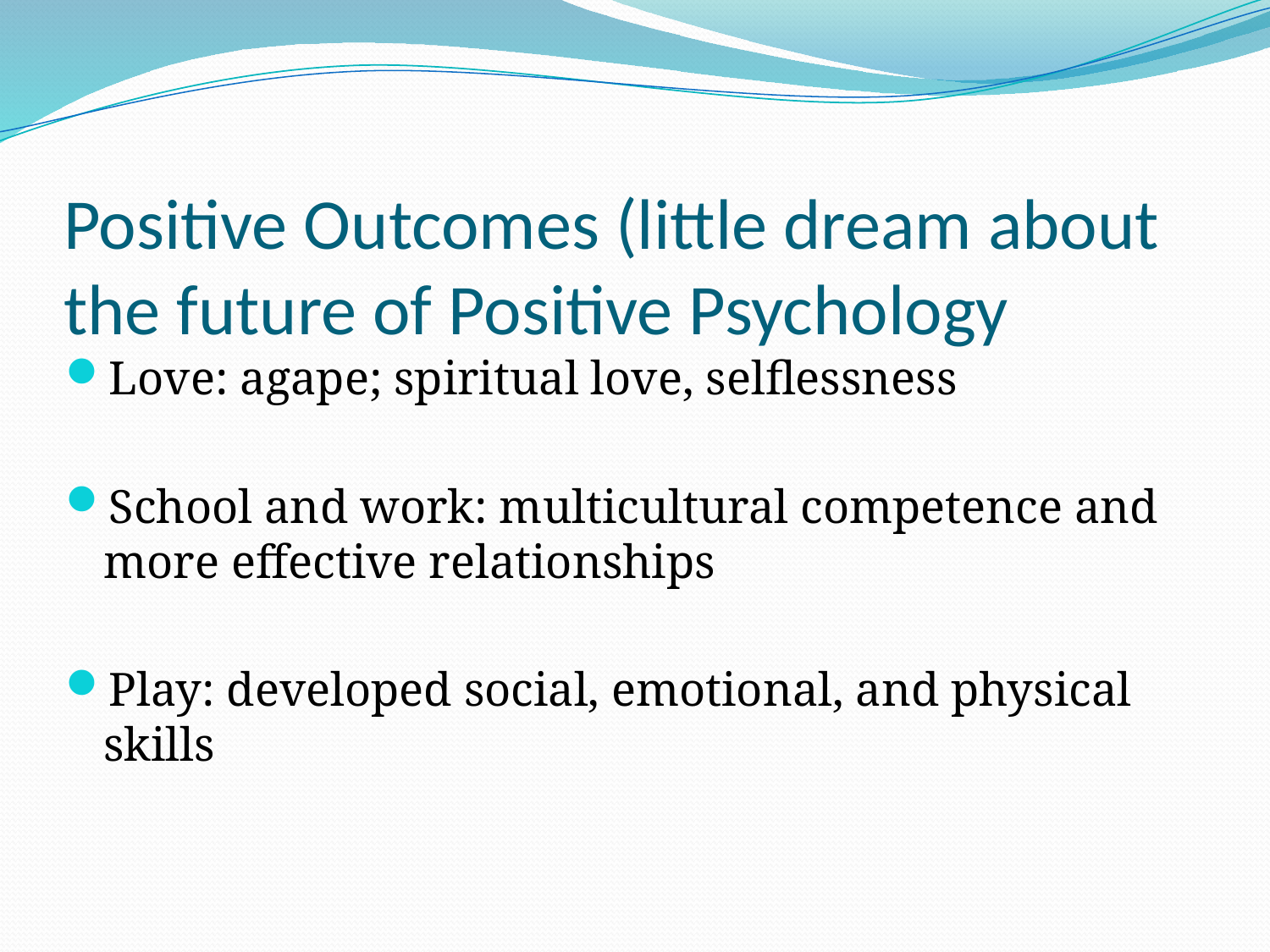

# Positive Outcomes (little dream about the future of Positive Psychology
Love: agape; spiritual love, selflessness

School and work: multicultural competence and more effective relationships

Play: developed social, emotional, and physical skills